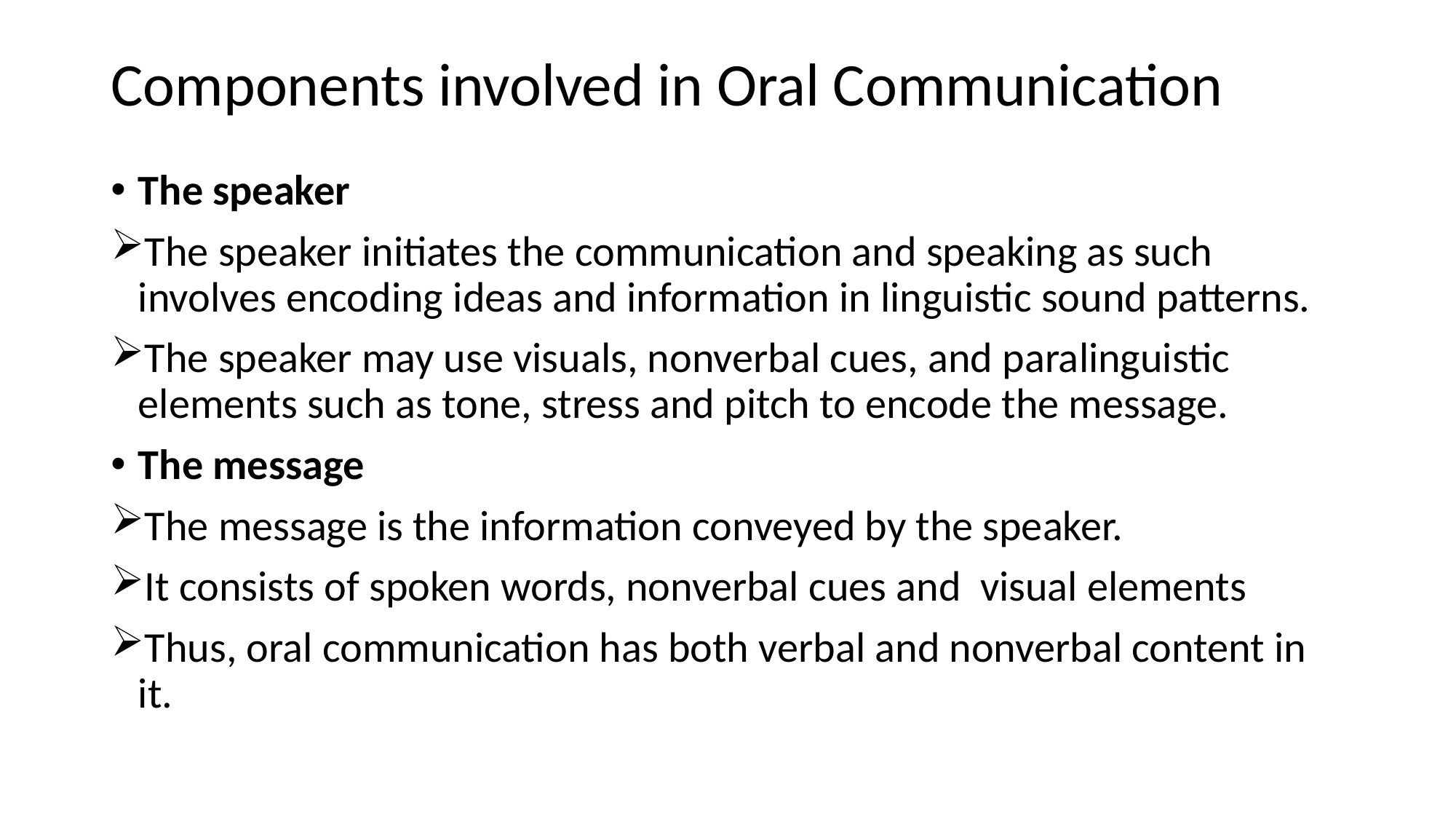

# Components involved in Oral Communication
The speaker
The speaker initiates the communication and speaking as such involves encoding ideas and information in linguistic sound patterns.
The speaker may use visuals, nonverbal cues, and paralinguistic elements such as tone, stress and pitch to encode the message.
The message
The message is the information conveyed by the speaker.
It consists of spoken words, nonverbal cues and  visual elements
Thus, oral communication has both verbal and nonverbal content in it.